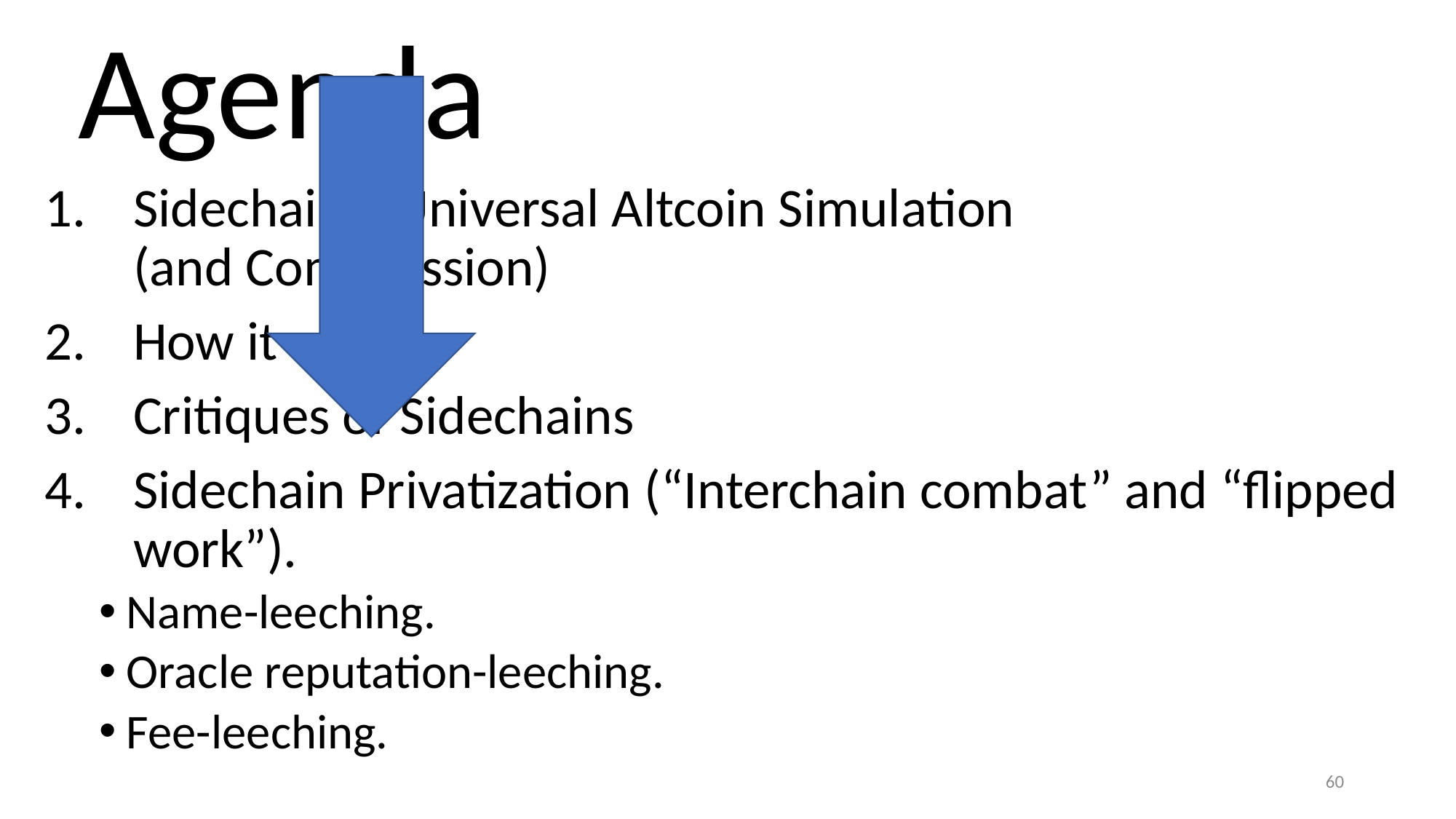

# Agenda

Sidechains: Universal Altcoin Simulation
(and Compression)
How it works
Critiques of Sidechains
Sidechain Privatization (“Interchain combat” and “flipped work”).
Name-leeching.
Oracle reputation-leeching.
Fee-leeching.
60